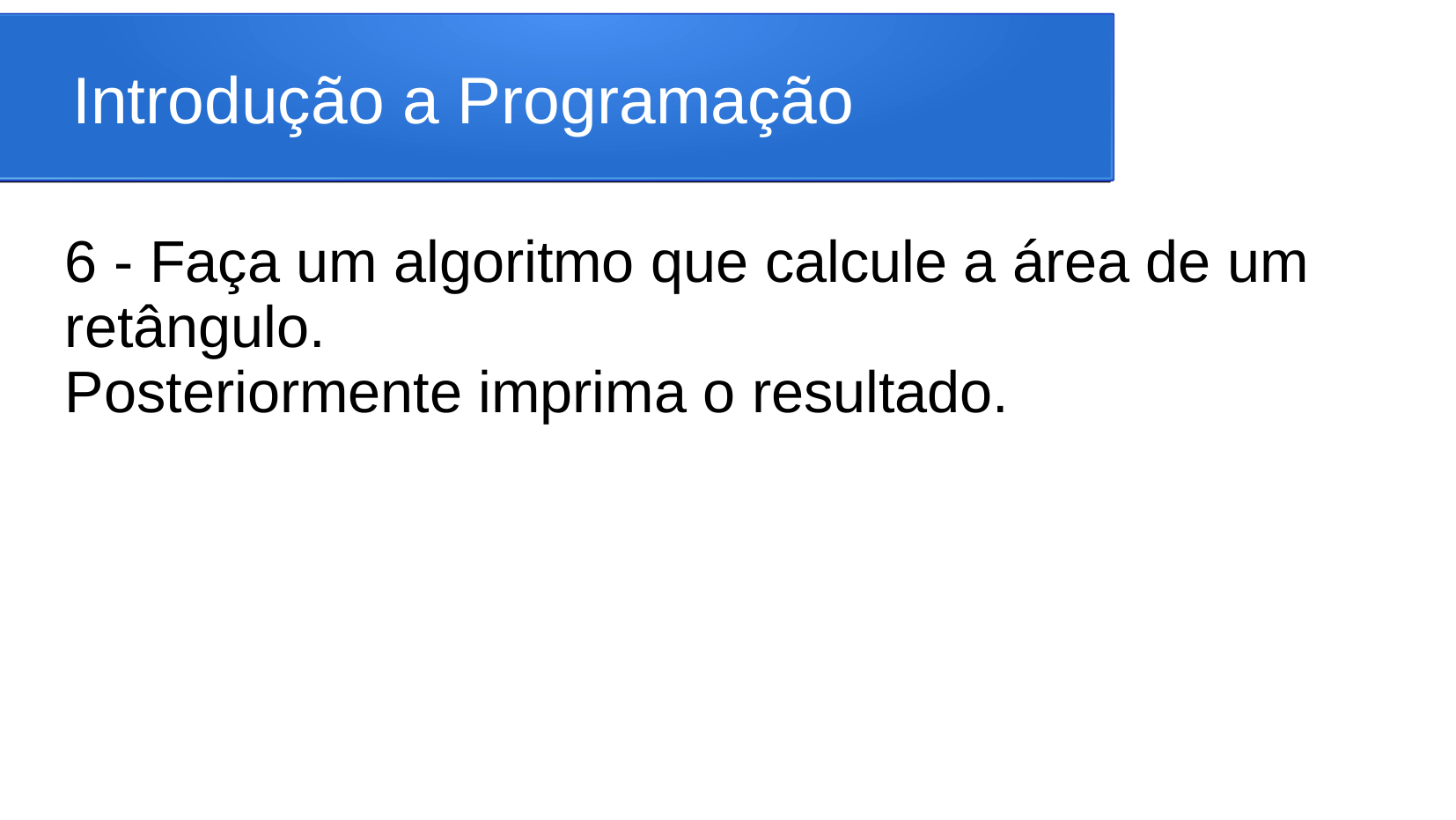

# Introdução a Programação
6 - Faça um algoritmo que calcule a área de um retângulo.
Posteriormente imprima o resultado.